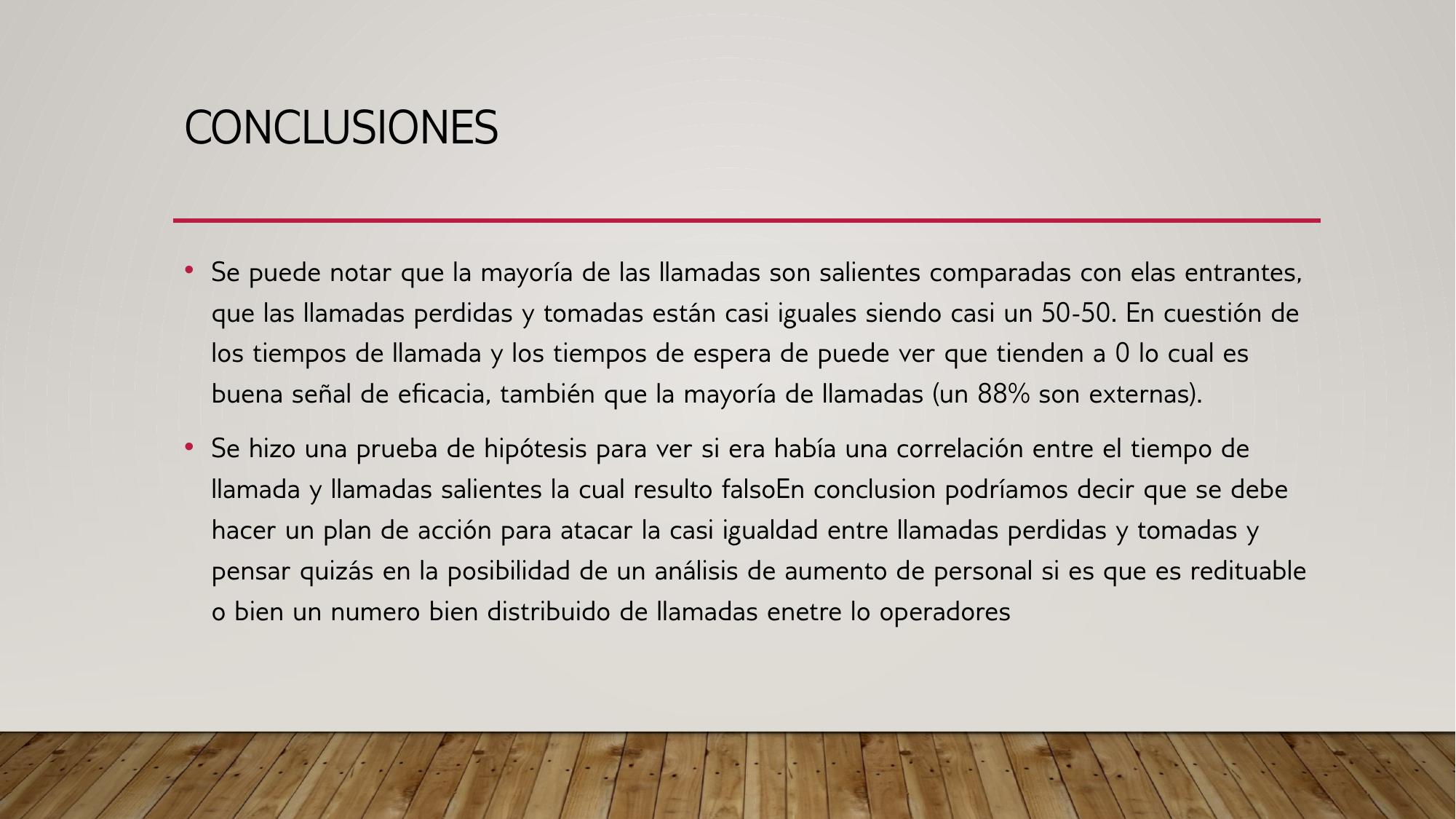

# Conclusiones
Se puede notar que la mayoría de las llamadas son salientes comparadas con elas entrantes, que las llamadas perdidas y tomadas están casi iguales siendo casi un 50-50. En cuestión de los tiempos de llamada y los tiempos de espera de puede ver que tienden a 0 lo cual es buena señal de eficacia, también que la mayoría de llamadas (un 88% son externas).
Se hizo una prueba de hipótesis para ver si era había una correlación entre el tiempo de llamada y llamadas salientes la cual resulto falsoEn conclusion podríamos decir que se debe hacer un plan de acción para atacar la casi igualdad entre llamadas perdidas y tomadas y pensar quizás en la posibilidad de un análisis de aumento de personal si es que es redituable o bien un numero bien distribuido de llamadas enetre lo operadores